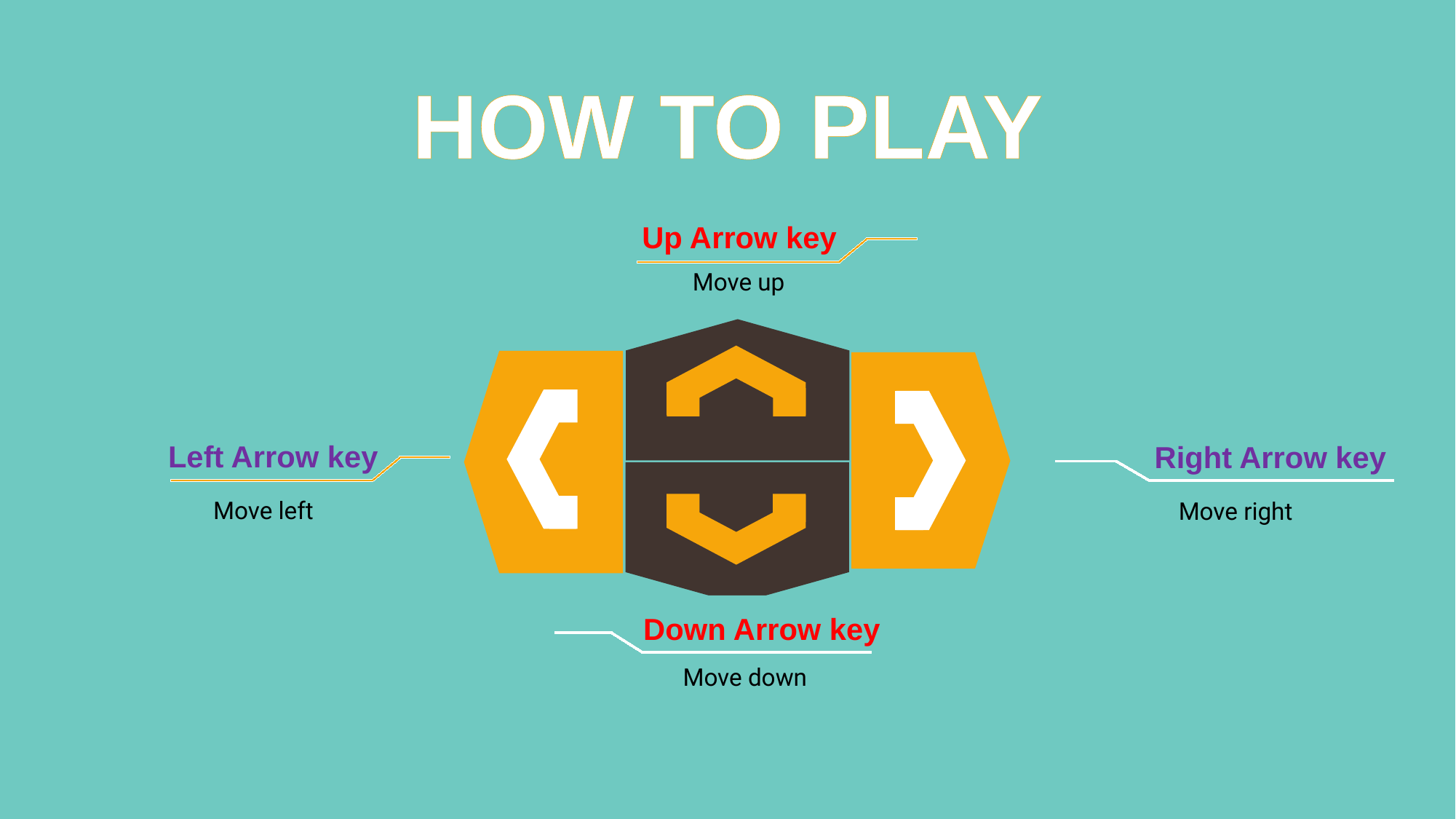

HOW TO PLAY
Up Arrow key

Move up

Move left

Right Arrow key

Move right

Left Arrow key

Down Arrow key

Move down